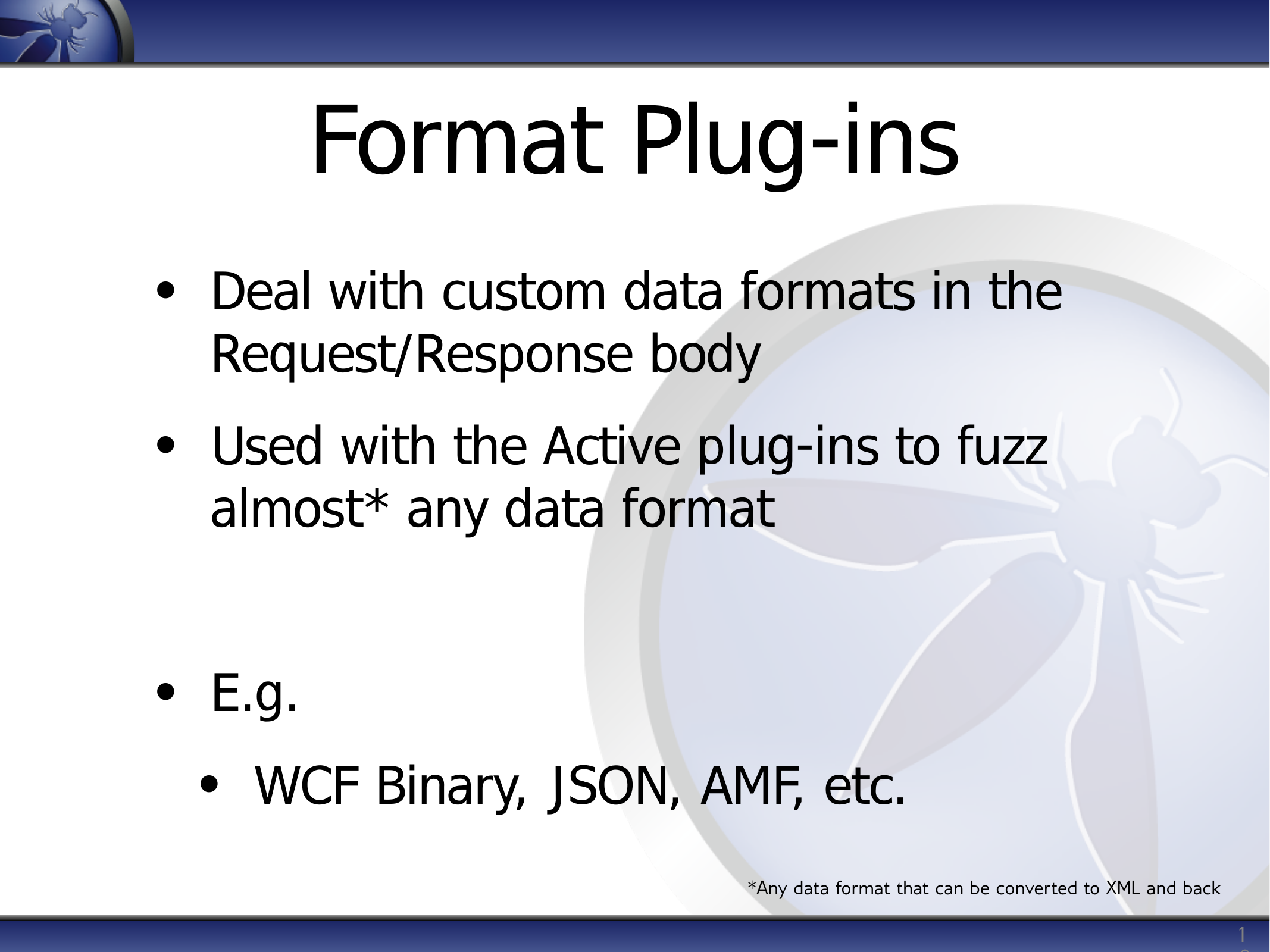

# Format Plug-ins
Deal with custom data formats in the Request/Response body
Used with the Active plug-ins to fuzz almost* any data format

E.g.
WCF Binary, JSON, AMF, etc.
*Any data format that can be converted to XML and back
10